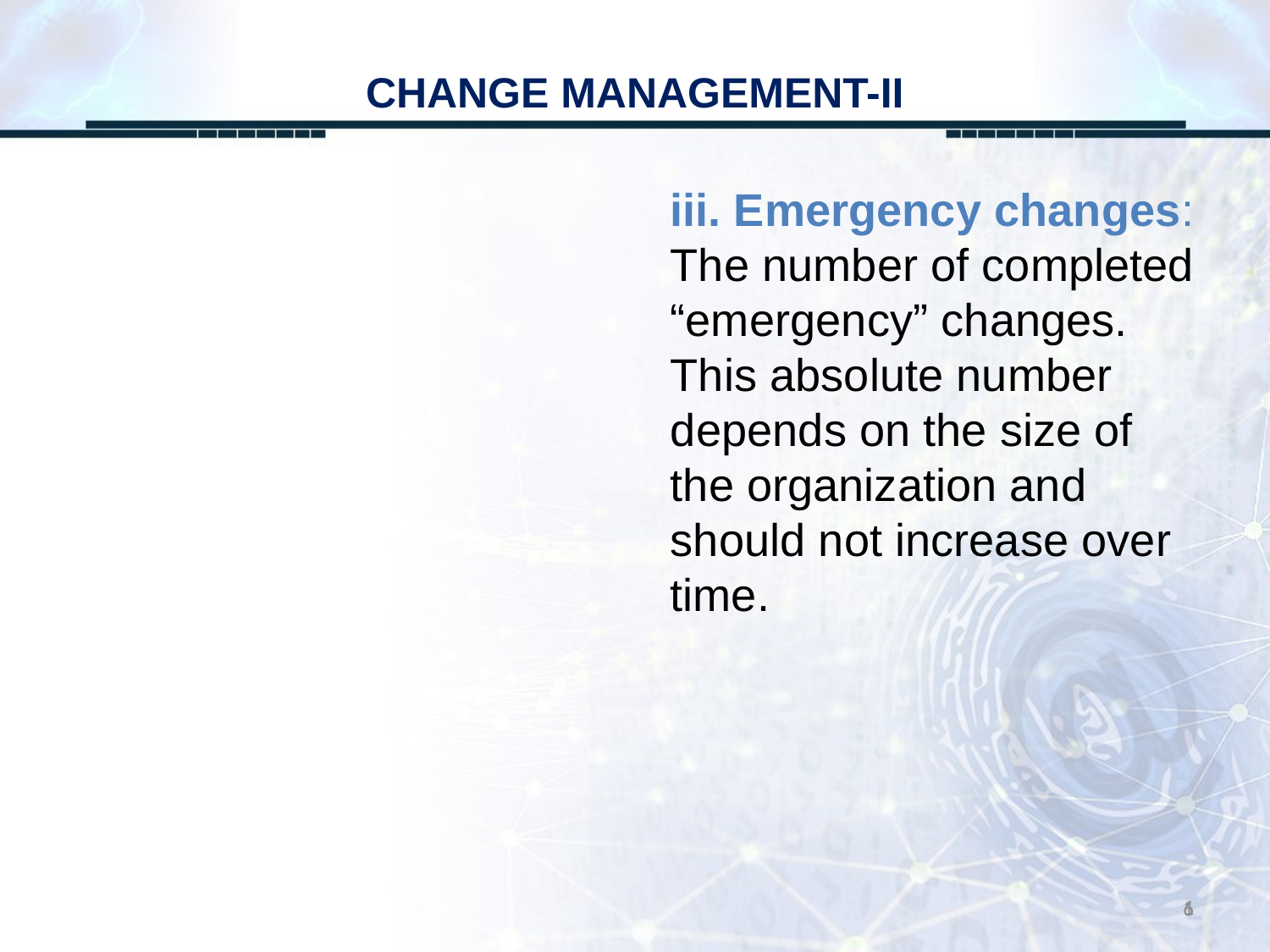

# CHANGE MANAGEMENT-II
iii. Emergency changes: The number of completed “emergency” changes. This absolute number depends on the size of the organization and should not increase over time.

6